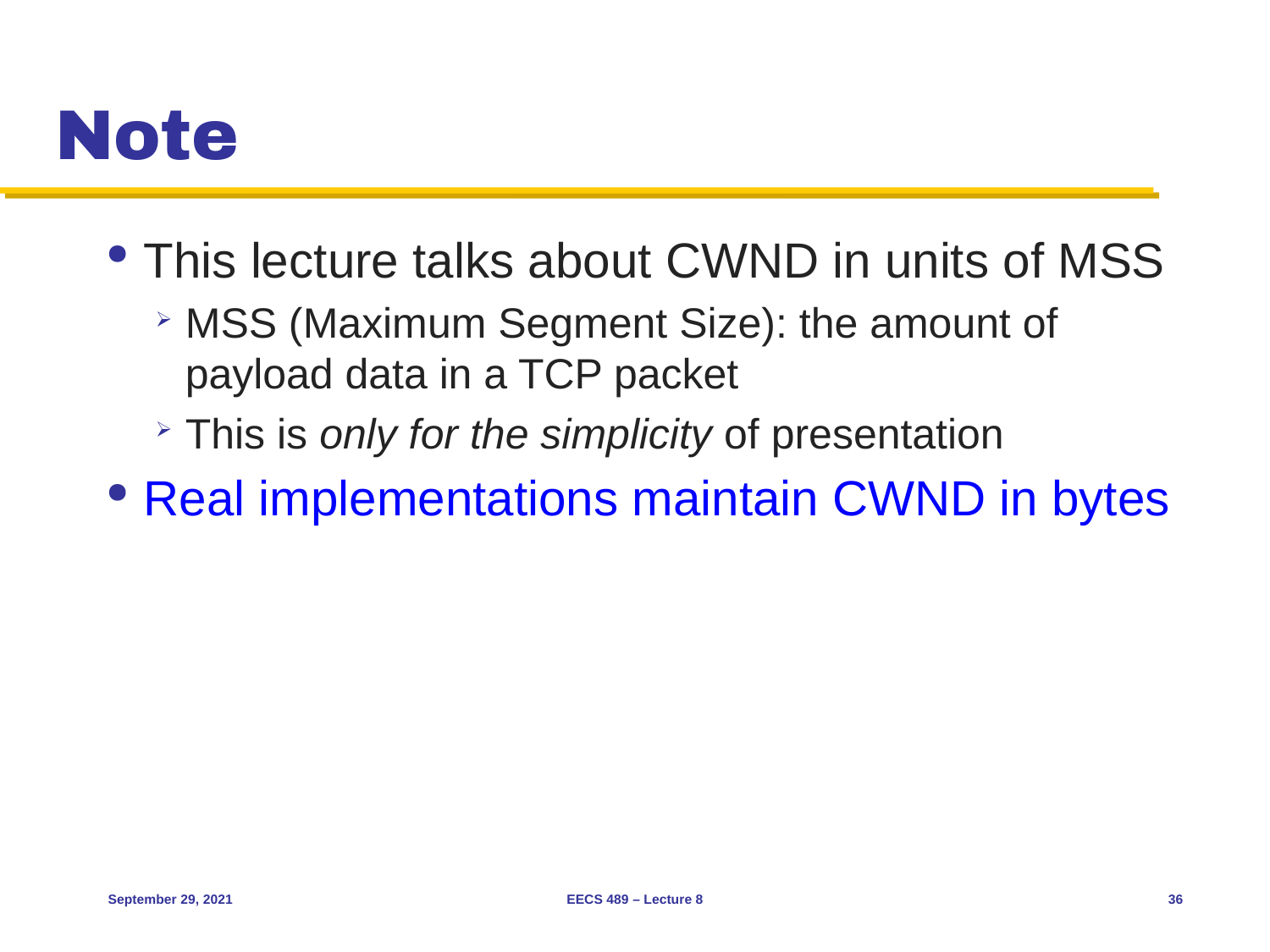

# Note
This lecture talks about CWND in units of MSS
MSS (Maximum Segment Size): the amount of payload data in a TCP packet
This is only for the simplicity of presentation
Real implementations maintain CWND in bytes
September 29, 2021
EECS 489 – Lecture 8
36